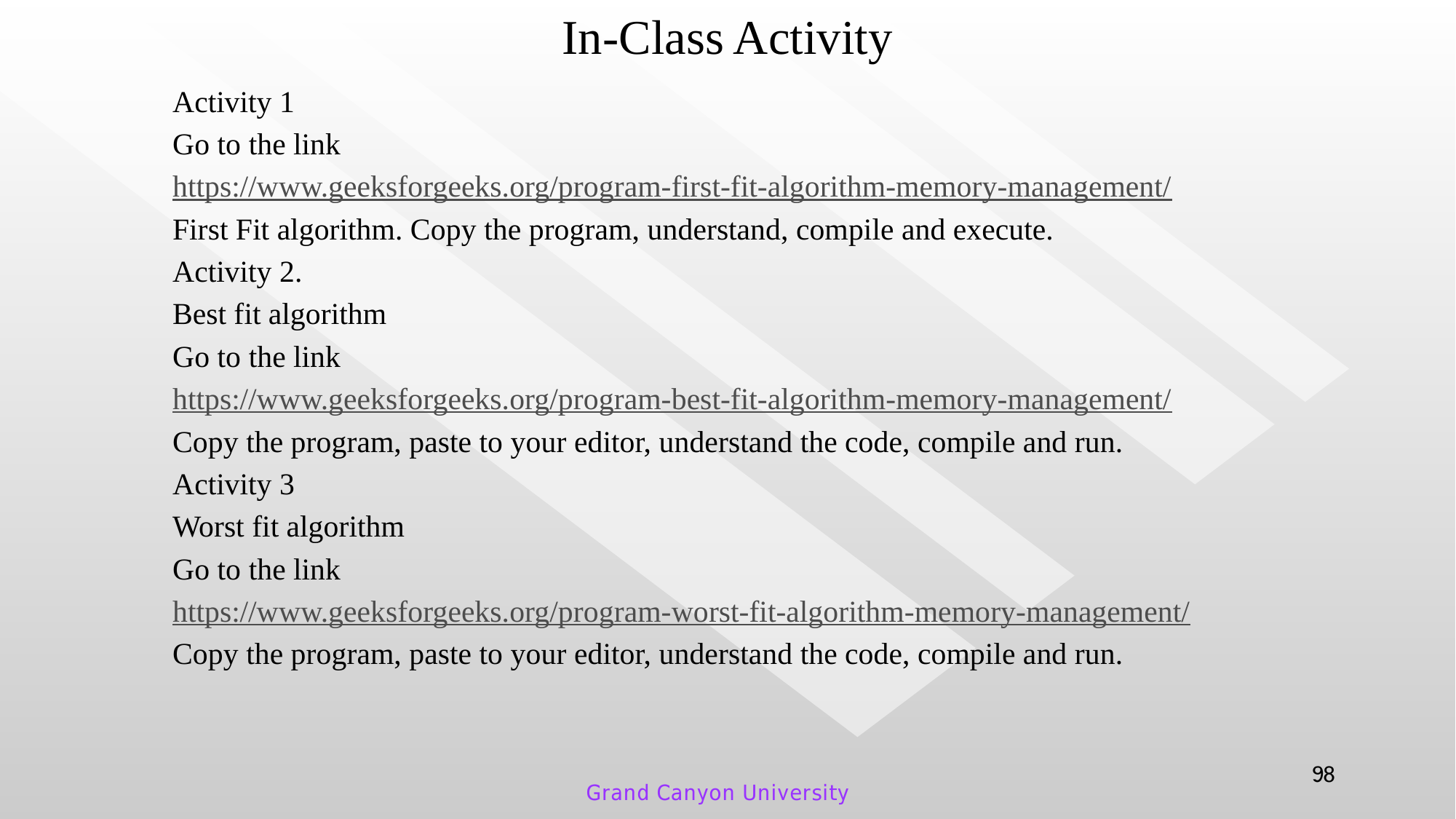

# In-Class Activity
Activity 1
Go to the link
https://www.geeksforgeeks.org/program-first-fit-algorithm-memory-management/
First Fit algorithm. Copy the program, understand, compile and execute.
Activity 2.
Best fit algorithm
Go to the link
https://www.geeksforgeeks.org/program-best-fit-algorithm-memory-management/
Copy the program, paste to your editor, understand the code, compile and run.
Activity 3
Worst fit algorithm
Go to the link
https://www.geeksforgeeks.org/program-worst-fit-algorithm-memory-management/
Copy the program, paste to your editor, understand the code, compile and run.

98
Grand Canyon University